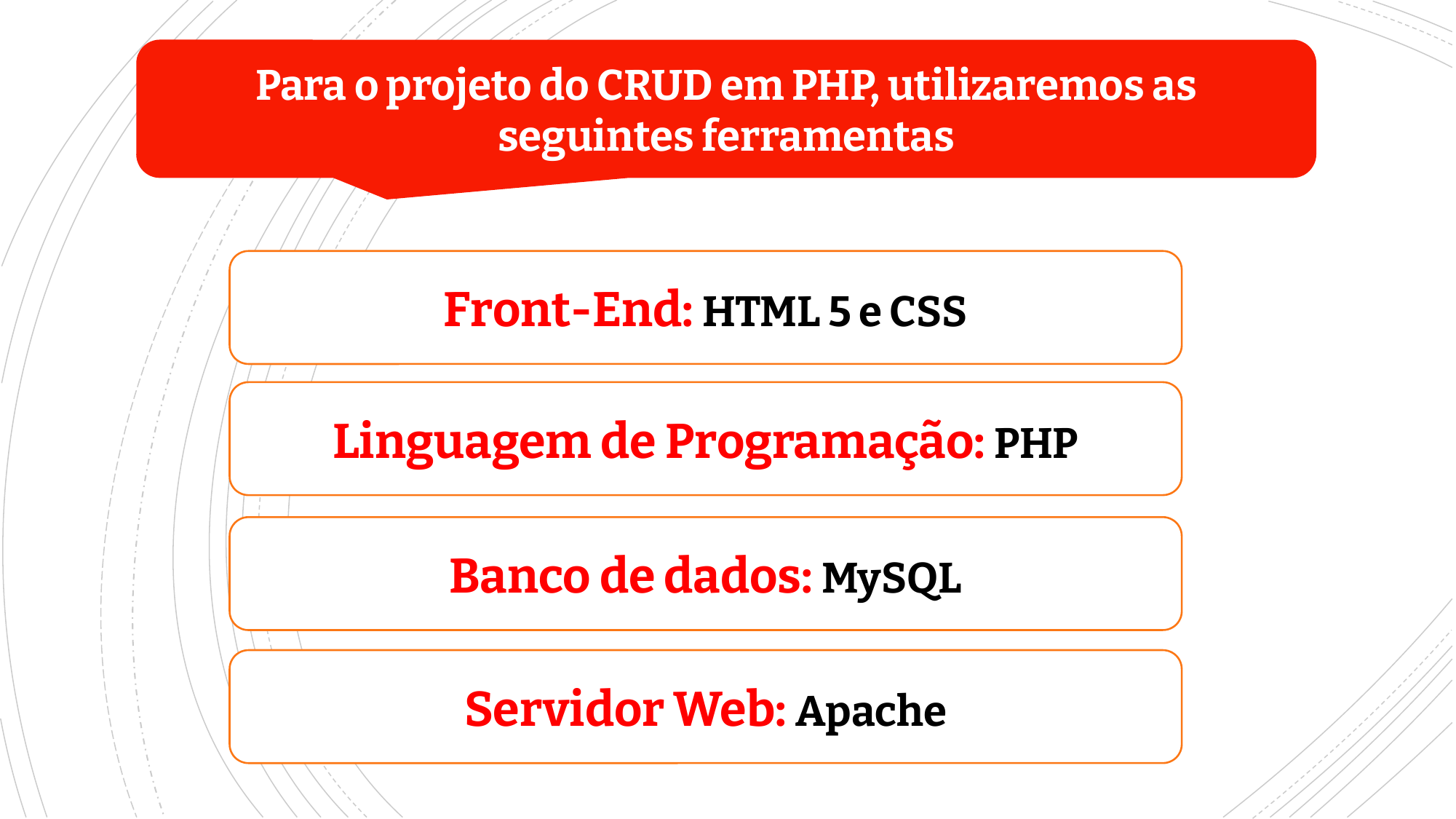

Para o projeto do CRUD em PHP, utilizaremos as seguintes ferramentas
Front-End: HTML 5 e CSS
Linguagem de Programação: PHP
Banco de dados: MySQL
Servidor Web: Apache